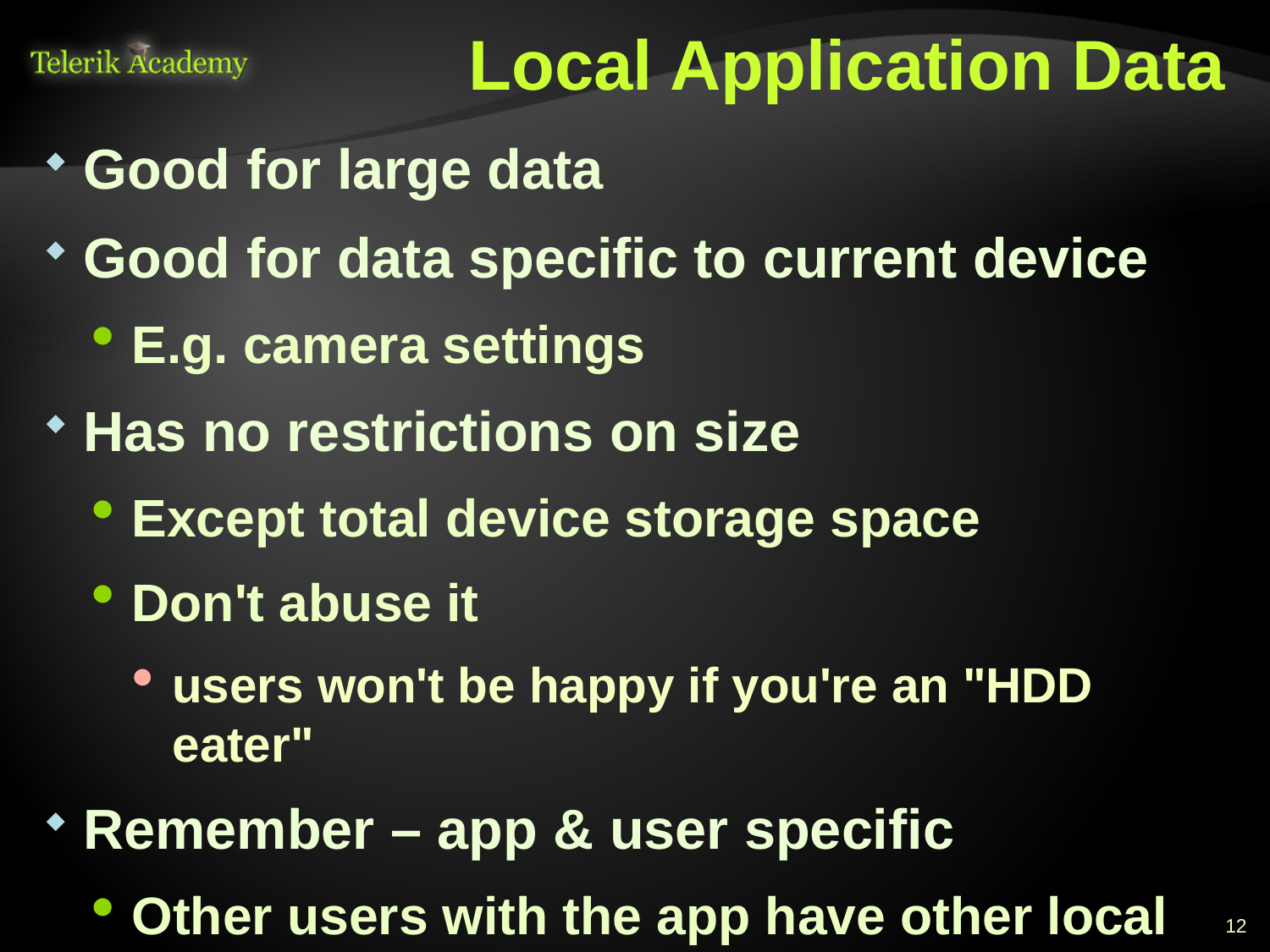

# Local Application Data
Good for large data
Good for data specific to current device
E.g. camera settings
Has no restrictions on size
Except total device storage space
Don't abuse it
users won't be happy if you're an "HDD eater"
Remember – app & user specific
Other users with the app have other local data
12